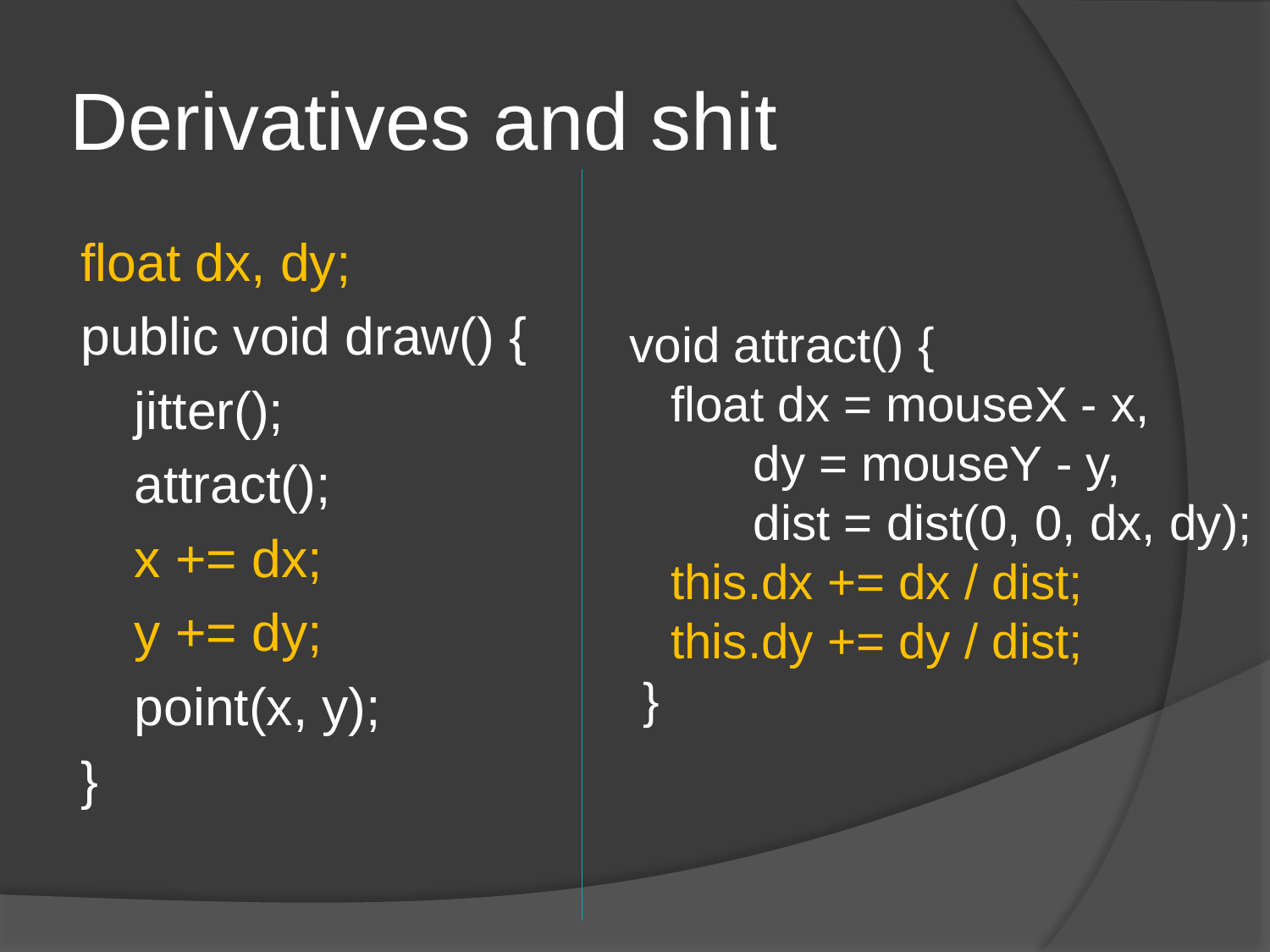

# Derivatives and shit
float dx, dy;
public void draw() {
	jitter();
	attract();
	x += dx;
	y += dy;
	point(x, y);
}

 void attract() {
    float dx = mouseX - x,
          dy = mouseY - y,
          dist = dist(0, 0, dx, dy);
    this.dx += dx / dist;
    this.dy += dy / dist;
  }